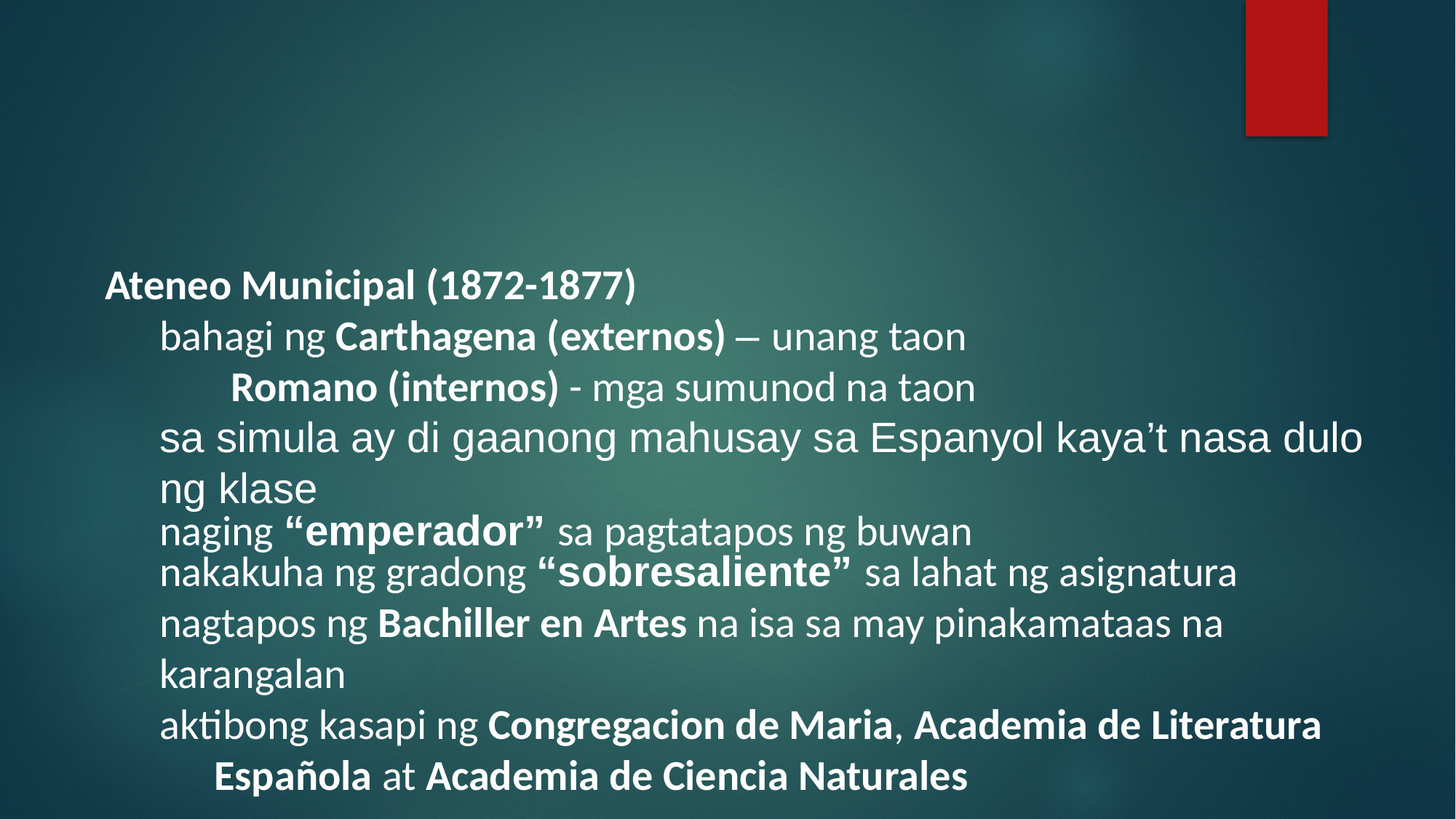

#
Ateneo Municipal (1872-1877)
bahagi ng Carthagena (externos) – unang taon
Romano (internos) - mga sumunod na taon
sa simula ay di gaanong mahusay sa Espanyol kaya’t nasa dulo ng klase

naging “emperador” sa pagtatapos ng buwan

nakakuha ng gradong “sobresaliente” sa lahat ng asignatura
nagtapos ng Bachiller en Artes na isa sa may pinakamataas na karangalan
aktibong kasapi ng Congregacion de Maria, Academia de Literatura Española at Academia de Ciencia Naturales